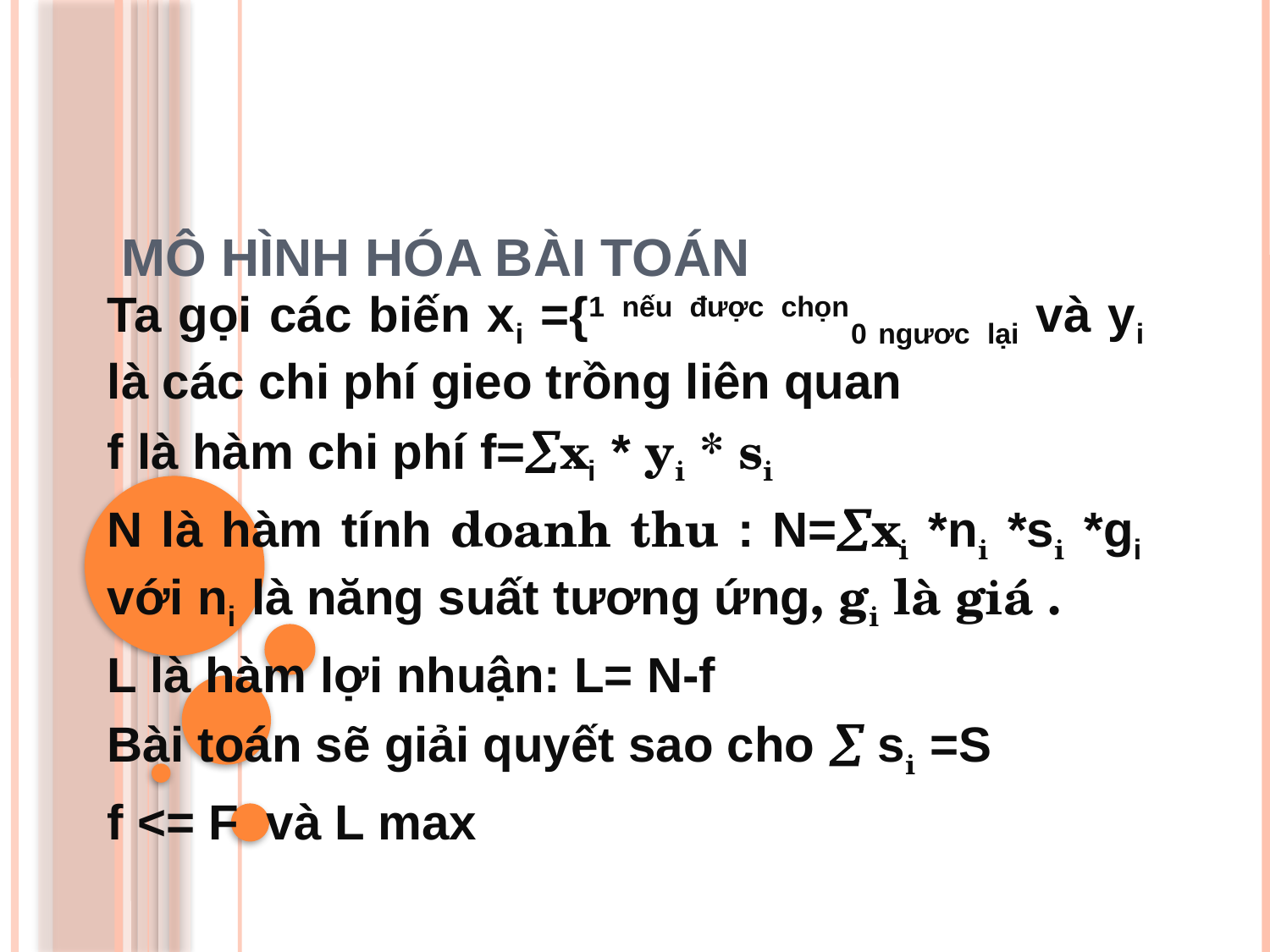

# Mô hình hóa bài toán
Ta gọi các biến xi ={1 nếu được chọn0 ngươc lại và yi là các chi phí gieo trồng liên quan
f là hàm chi phí f=∑xi * yi * si
N là hàm tính doanh thu : N=∑xi *ni *si *gi với ni là năng suất tương ứng, gi là giá .
L là hàm lợi nhuận: L= N-f
Bài toán sẽ giải quyết sao cho ∑ si =S
f <= F  và L max